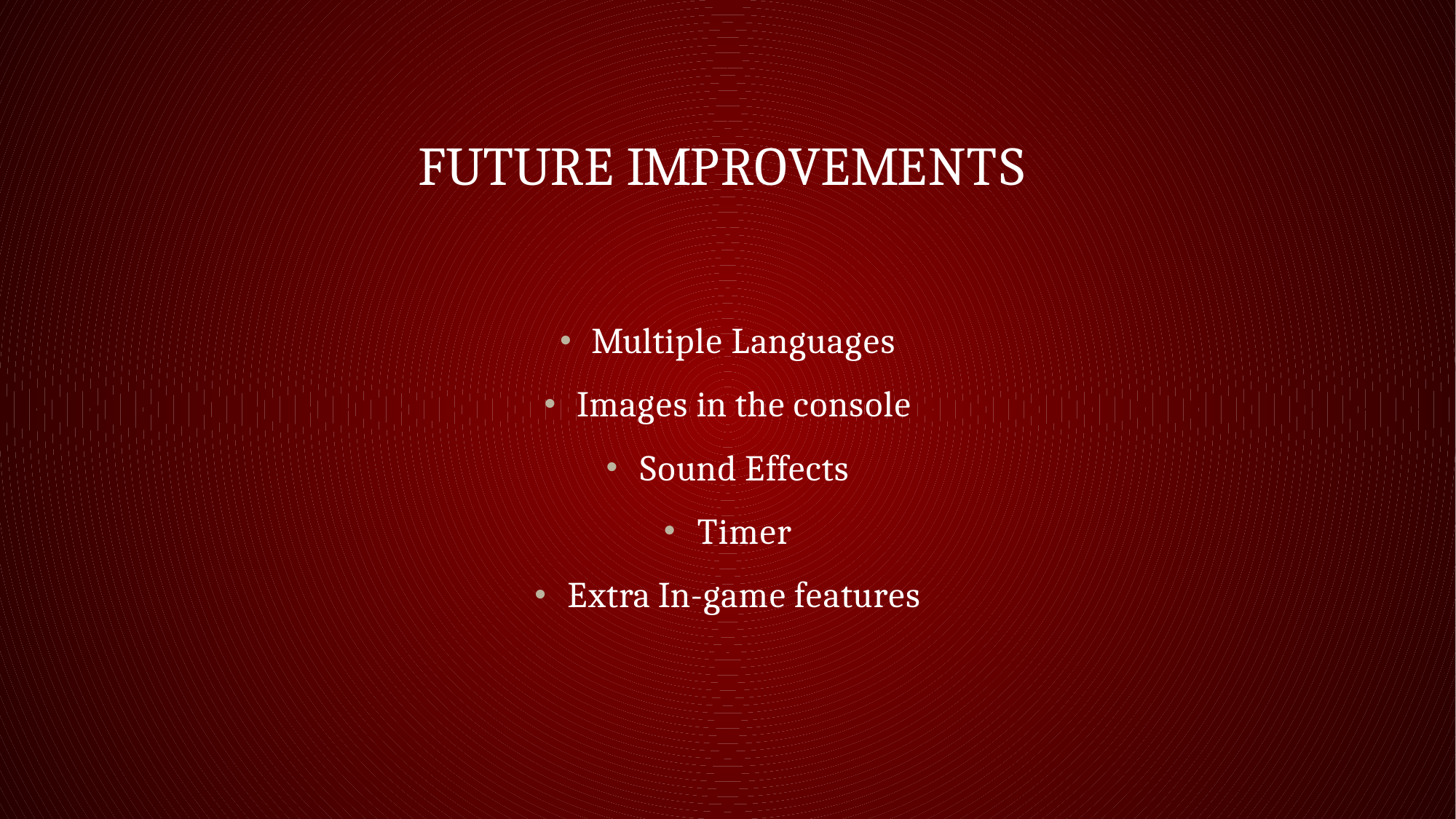

# Future Improvements
Multiple Languages
Images in the console
Sound Effects
Timer
Extra In-game features